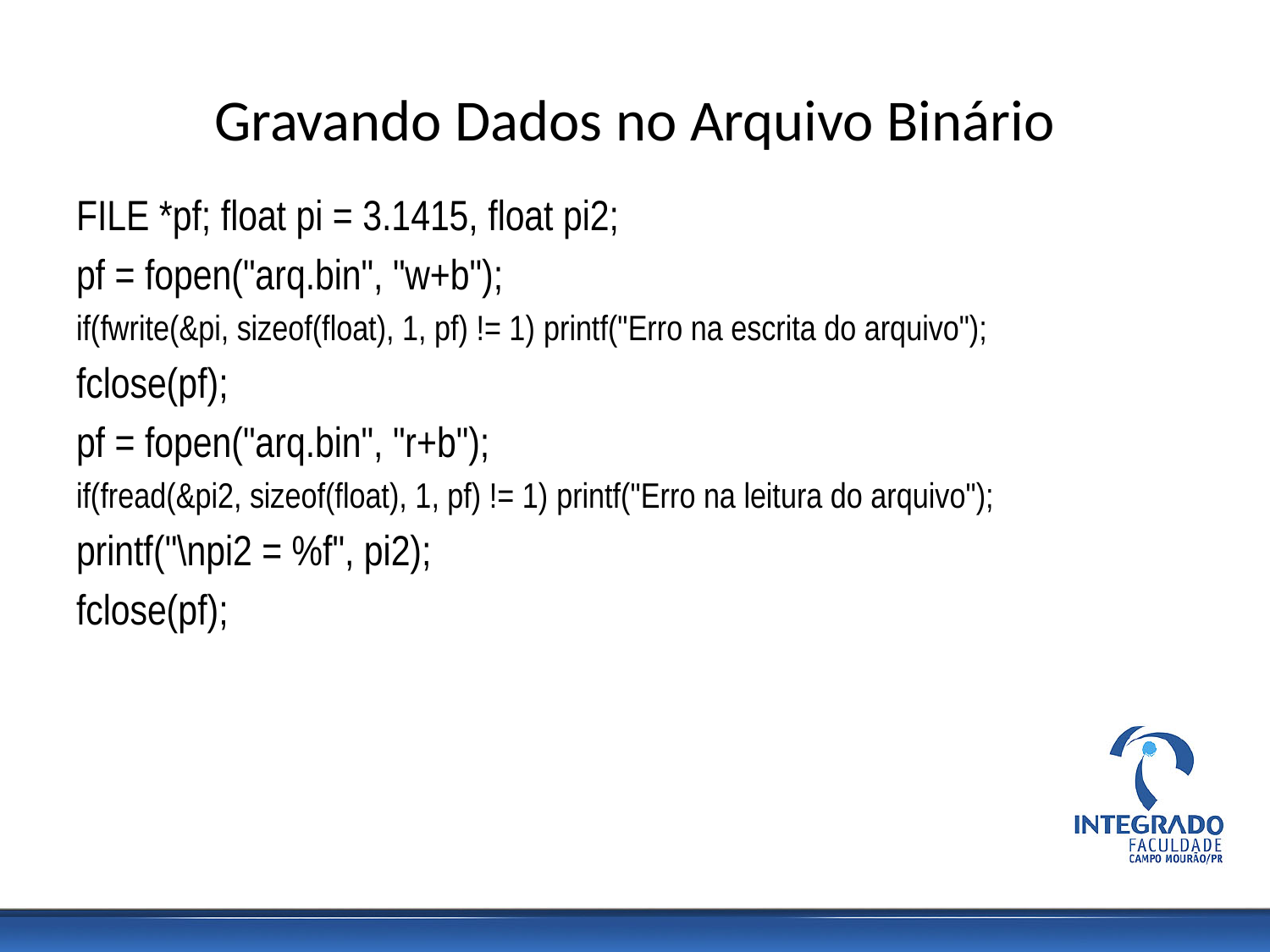

# Gravando Dados no Arquivo Binário
FILE *pf; float pi = 3.1415, float pi2;
pf = fopen("arq.bin", "w+b");
if(fwrite(&pi, sizeof(float), 1, pf) != 1) printf("Erro na escrita do arquivo");
fclose(pf);
pf = fopen("arq.bin", "r+b");
if(fread(&pi2, sizeof(float), 1, pf) != 1) printf("Erro na leitura do arquivo");
printf("\npi2 = %f", pi2);
fclose(pf);